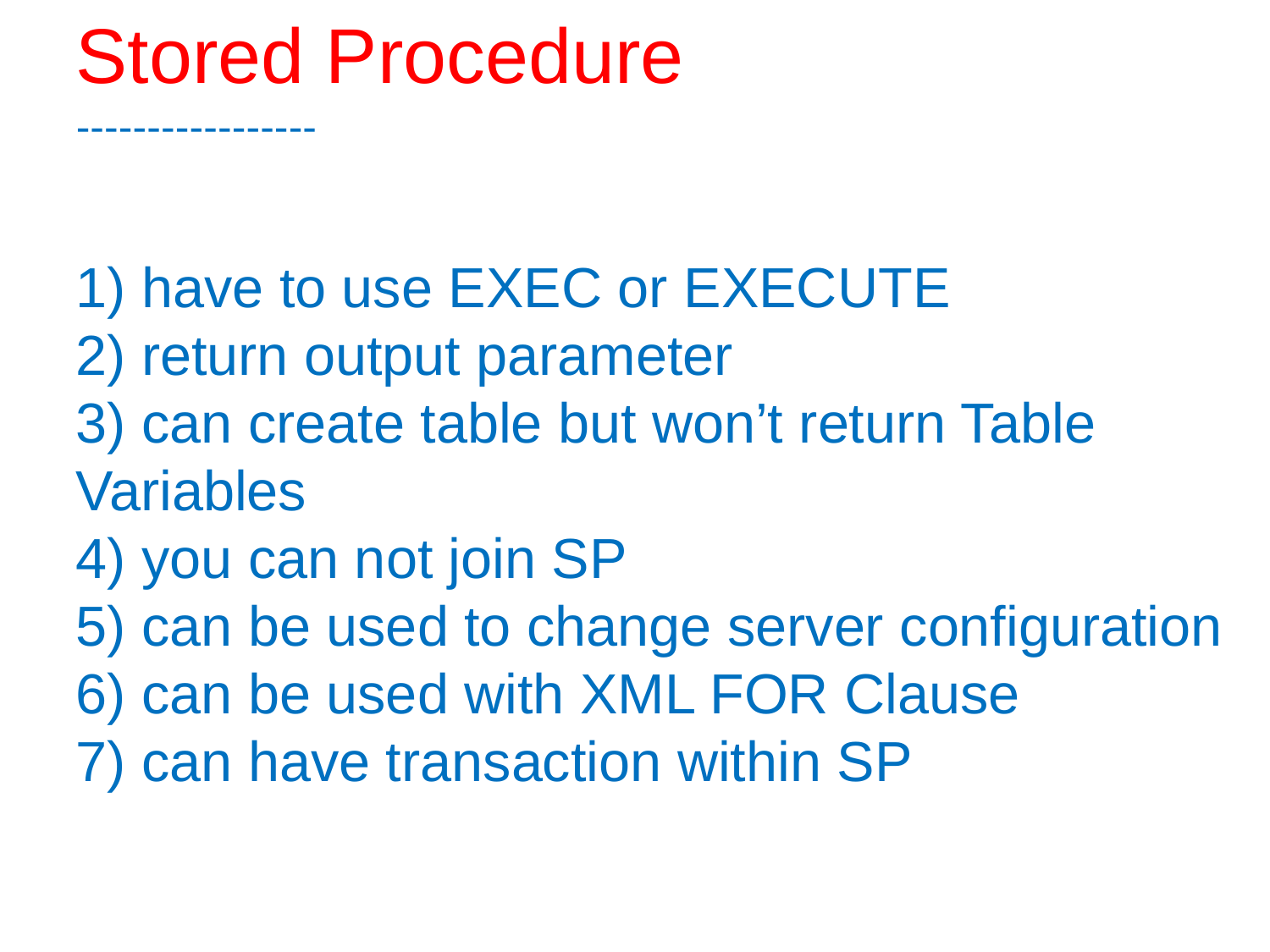

Stored Procedure
-----------------

1) have to use EXEC or EXECUTE
2) return output parameter
3) can create table but won’t return Table Variables
4) you can not join SP
5) can be used to change server configuration
6) can be used with XML FOR Clause
7) can have transaction within SP